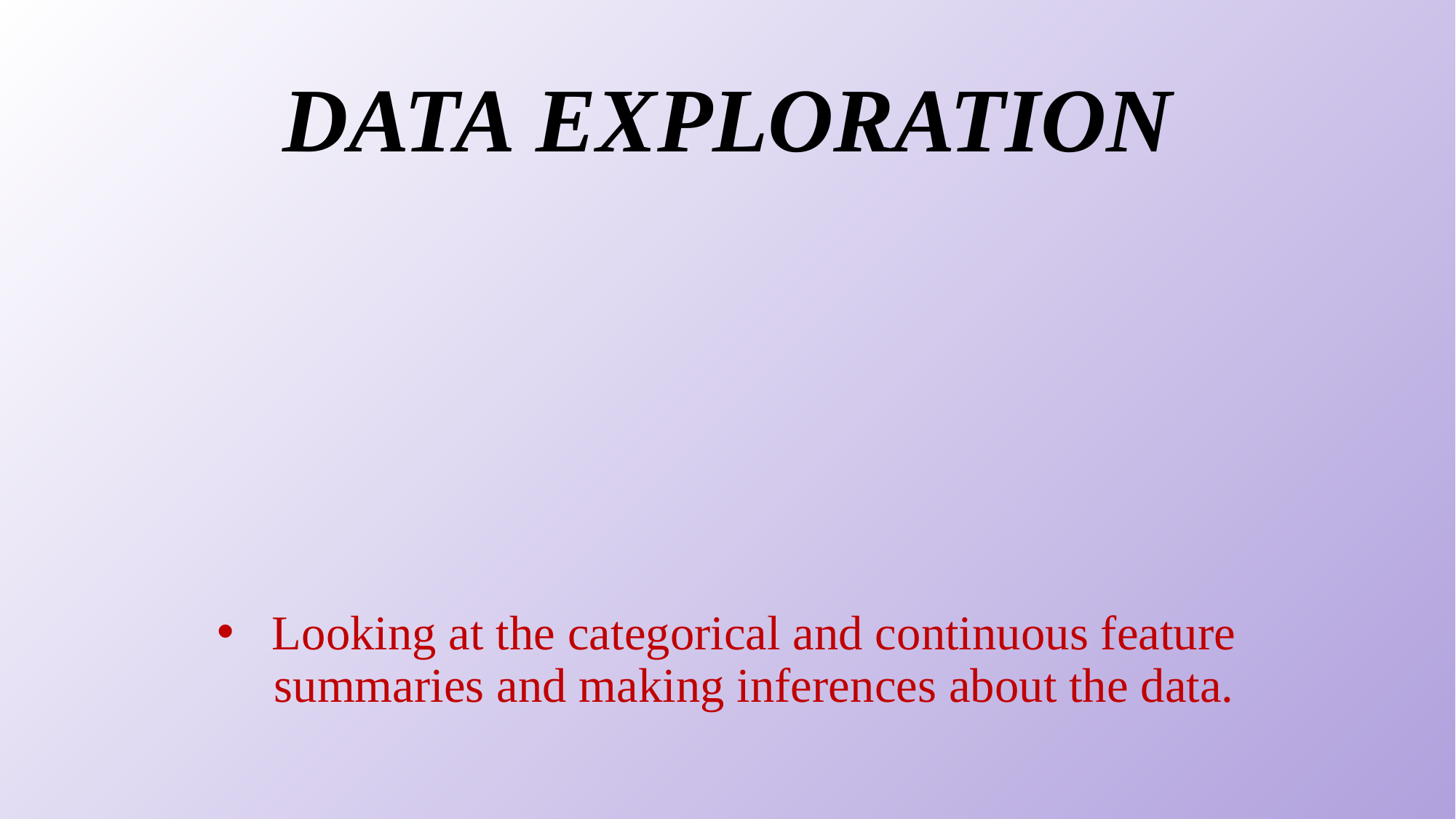

# DATA EXPLORATION
Looking at the categorical and continuous feature summaries and making inferences about the data.